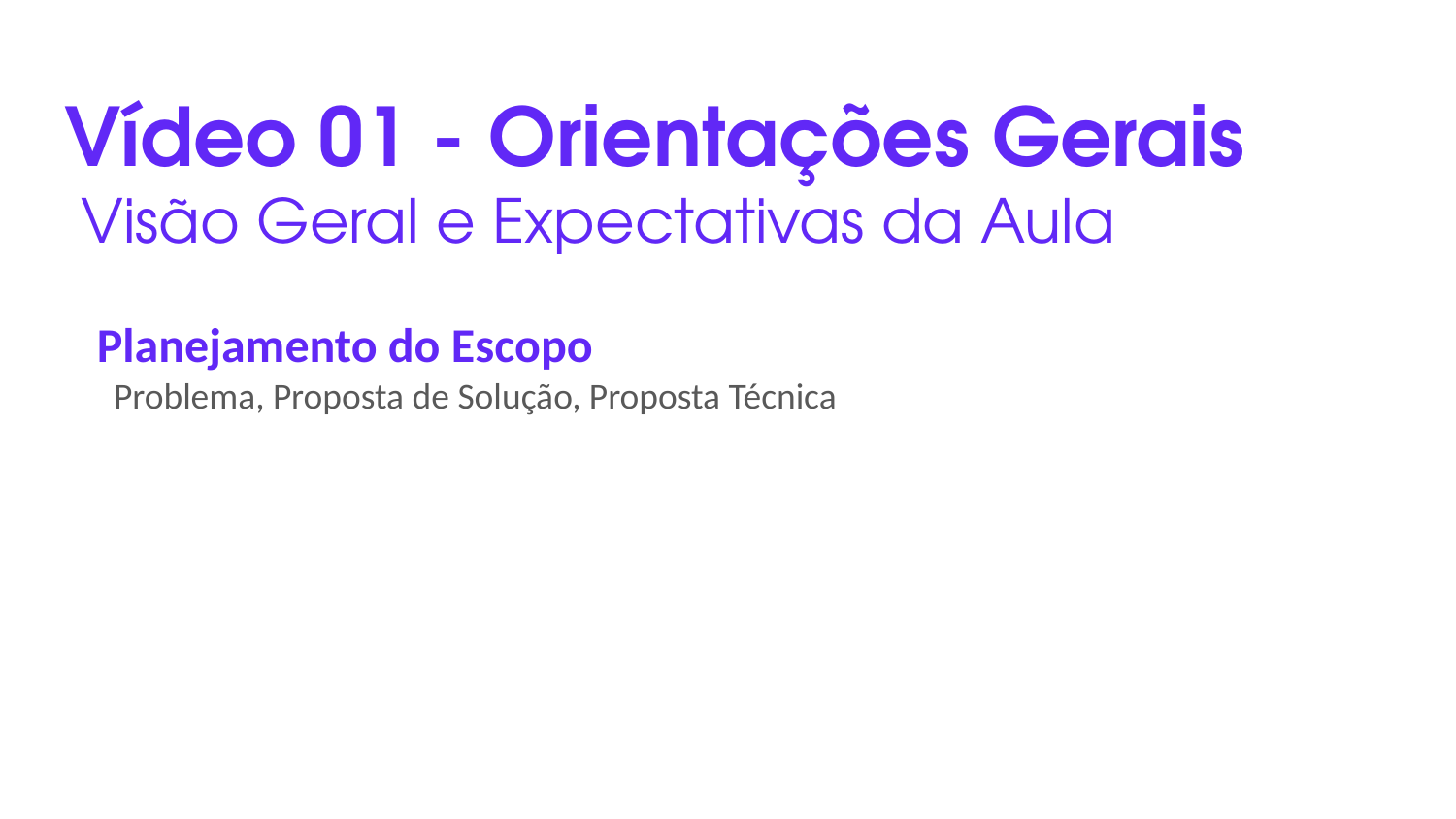

# Vídeo 01 - Orientações Gerais
 Visão Geral e Expectativas da Aula

   Planejamento do Escopo
      Problema, Proposta de Solução, Proposta Técnica